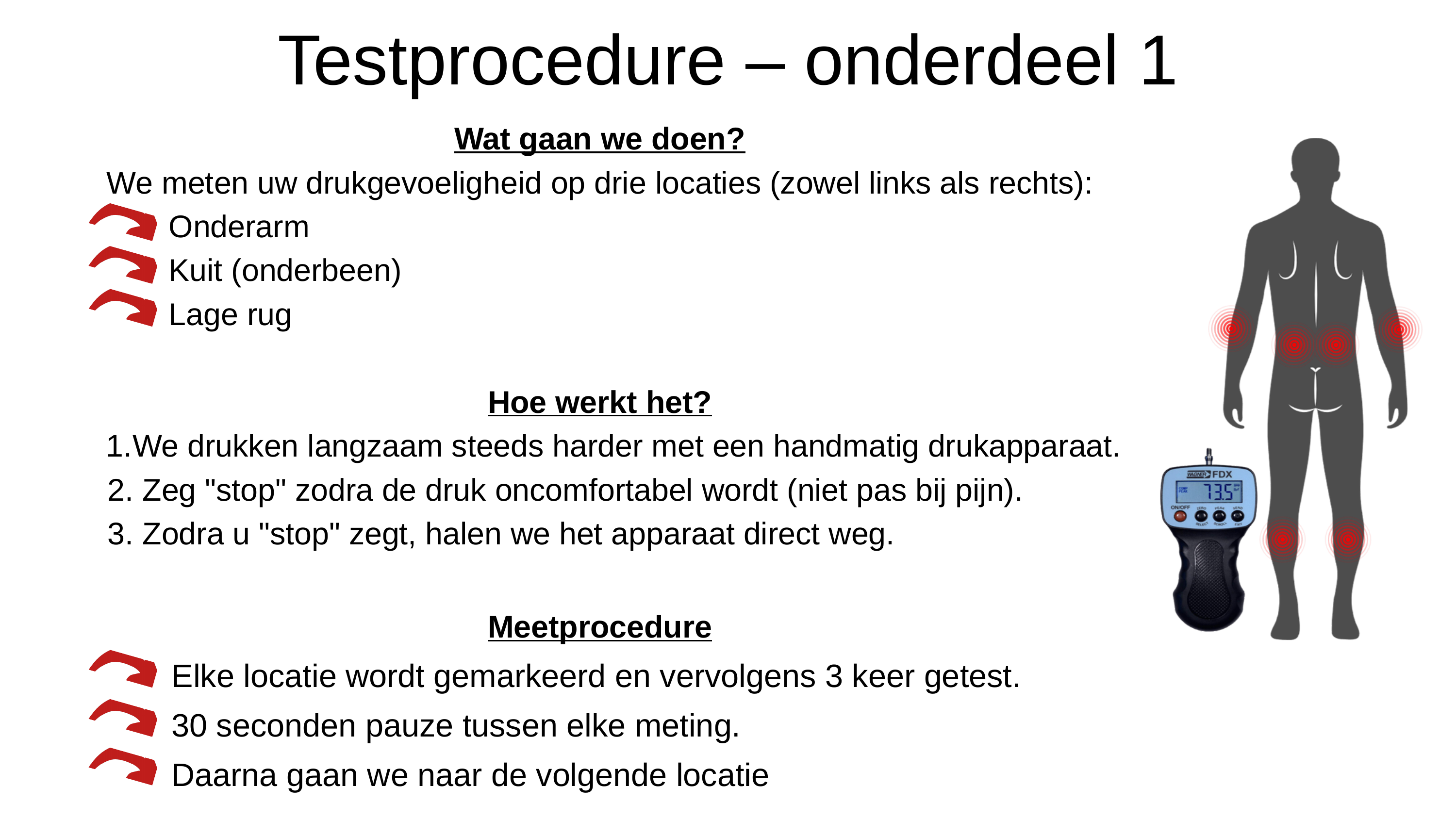

Testprocedure – onderdeel 1
Wat gaan we doen?
We meten uw drukgevoeligheid op drie locaties (zowel links als rechts):
           Onderarm
           Kuit (onderbeen)
           Lage rug

Hoe werkt het?
We drukken langzaam steeds harder met een handmatig drukapparaat.
    2. Zeg "stop" zodra de druk oncomfortabel wordt (niet pas bij pijn).
    3. Zodra u "stop" zegt, halen we het apparaat direct weg.

Meetprocedure
           Elke locatie wordt gemarkeerd en vervolgens 3 keer getest.
           30 seconden pauze tussen elke meting.
           Daarna gaan we naar de volgende locatie